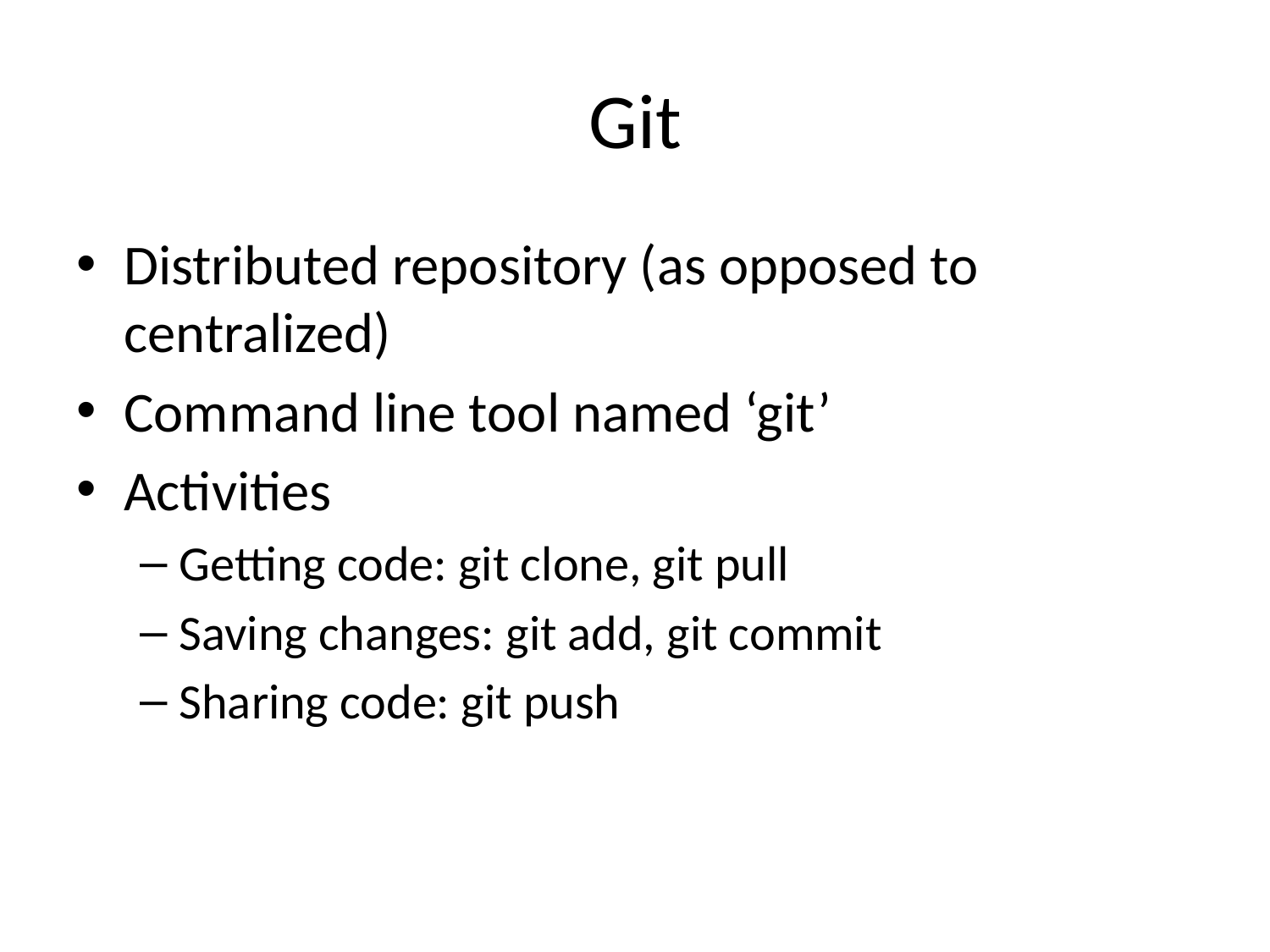

# Git
Distributed repository (as opposed to centralized)
Command line tool named ‘git’
Activities
Getting code: git clone, git pull
Saving changes: git add, git commit
Sharing code: git push